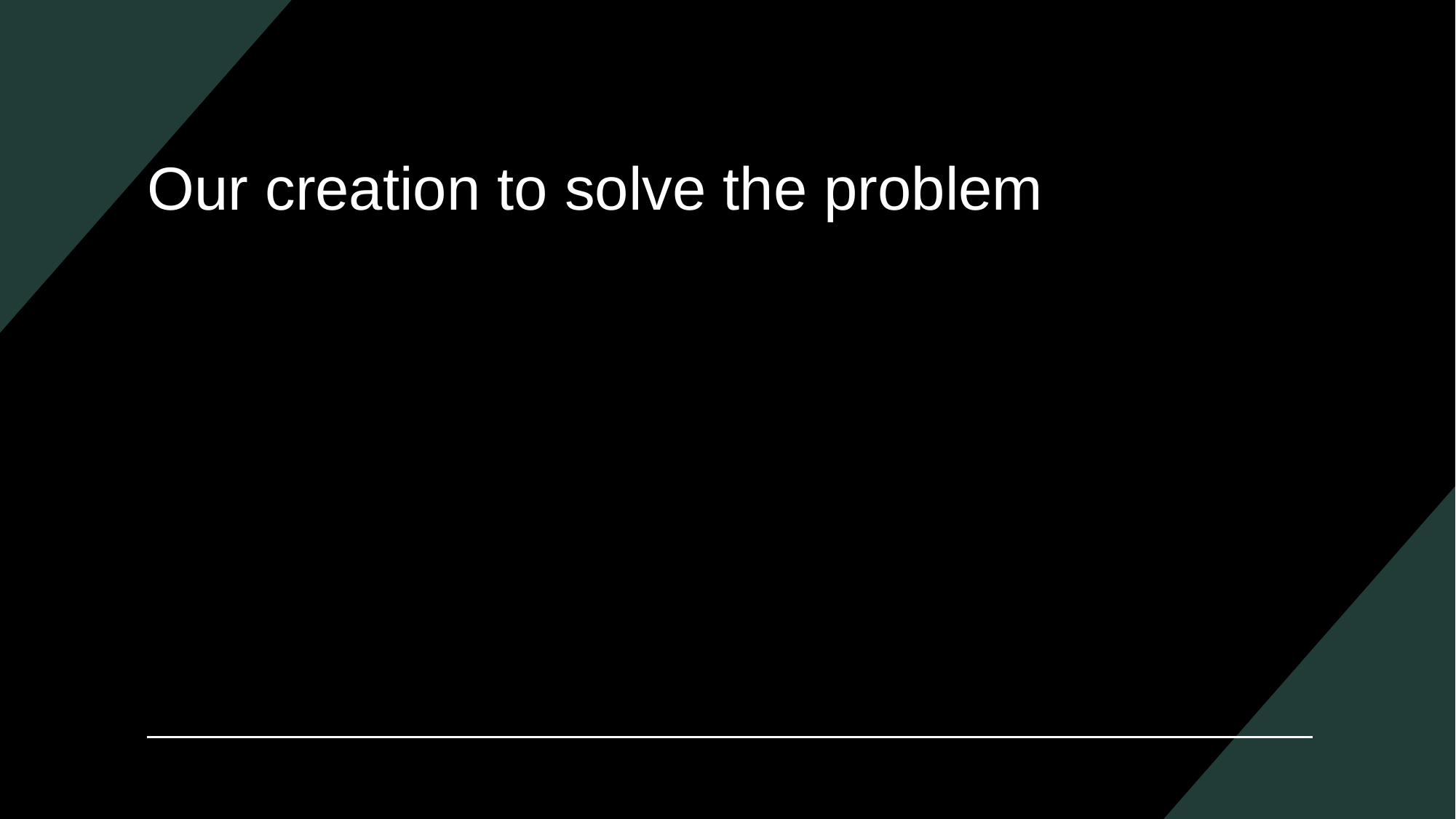

# Our creation to solve the problem